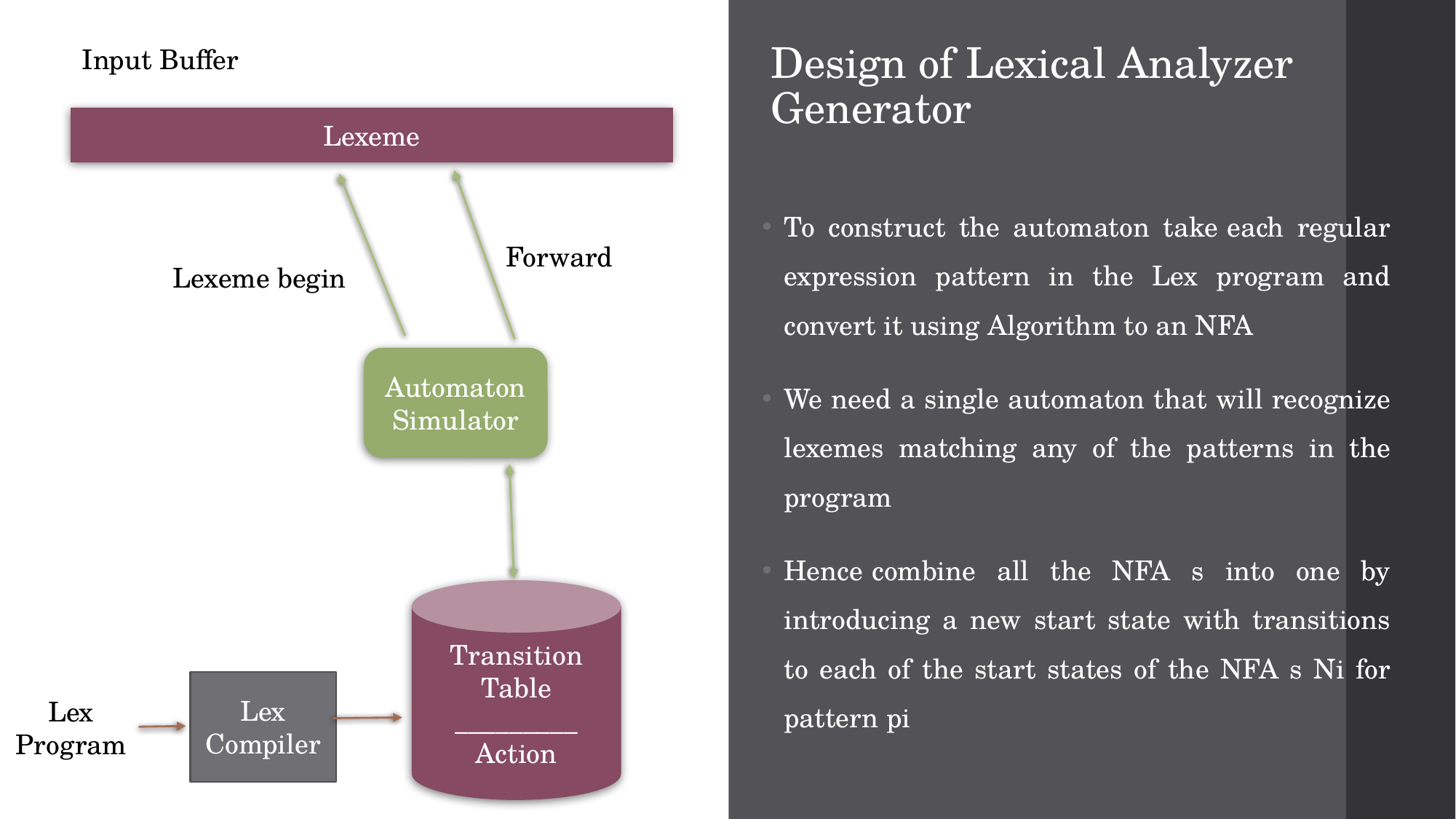

# Design of Lexical Analyzer Generator
Input Buffer
Lexeme
To construct the automaton take each regular expression pattern in the Lex program and convert it using Algorithm to an NFA
We need a single automaton that will recognize lexemes matching any of the patterns in the program
Hence combine all the NFA s into one by introducing a new start state with transitions to each of the start states of the NFA s Ni for pattern pi
Forward
Lexeme begin
Automaton
Simulator
Transition Table
_________
Action
Lex
Compiler
Lex
Program